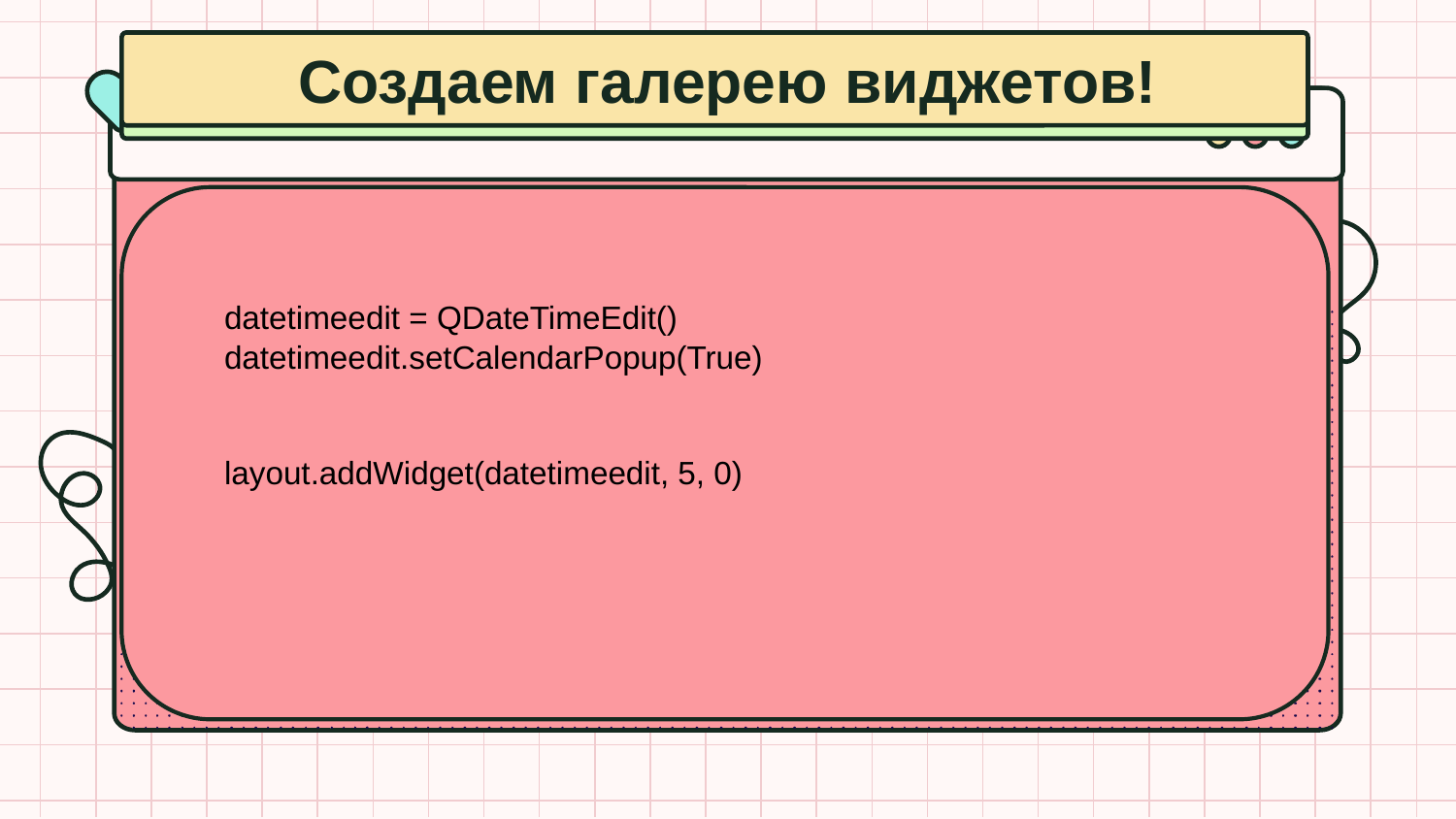

# Создаем галерею виджетов!

        datetimeedit = QDateTimeEdit()
        datetimeedit.setCalendarPopup(True)

        layout.addWidget(datetimeedit, 5, 0)